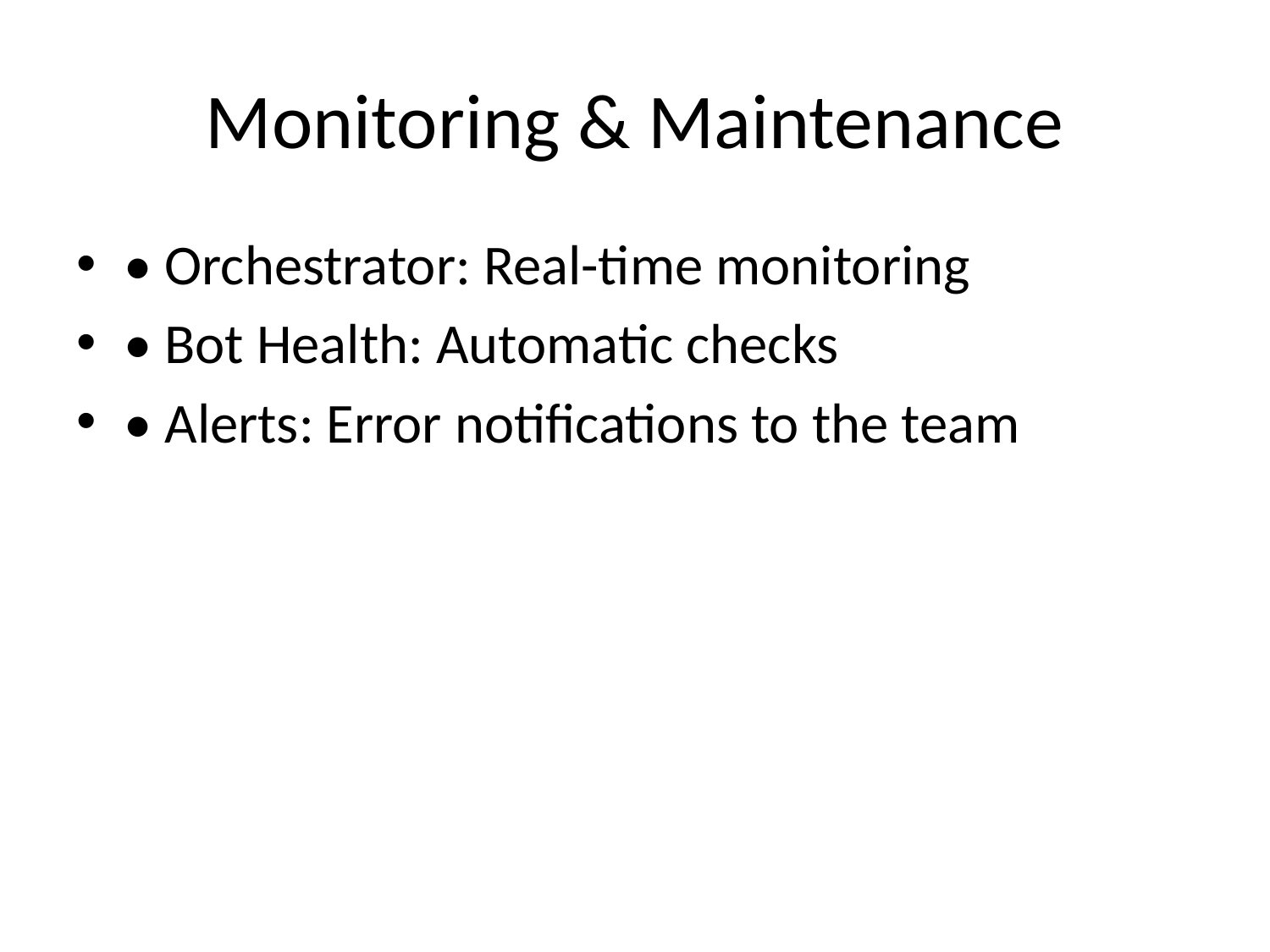

# Monitoring & Maintenance
• Orchestrator: Real-time monitoring
• Bot Health: Automatic checks
• Alerts: Error notifications to the team